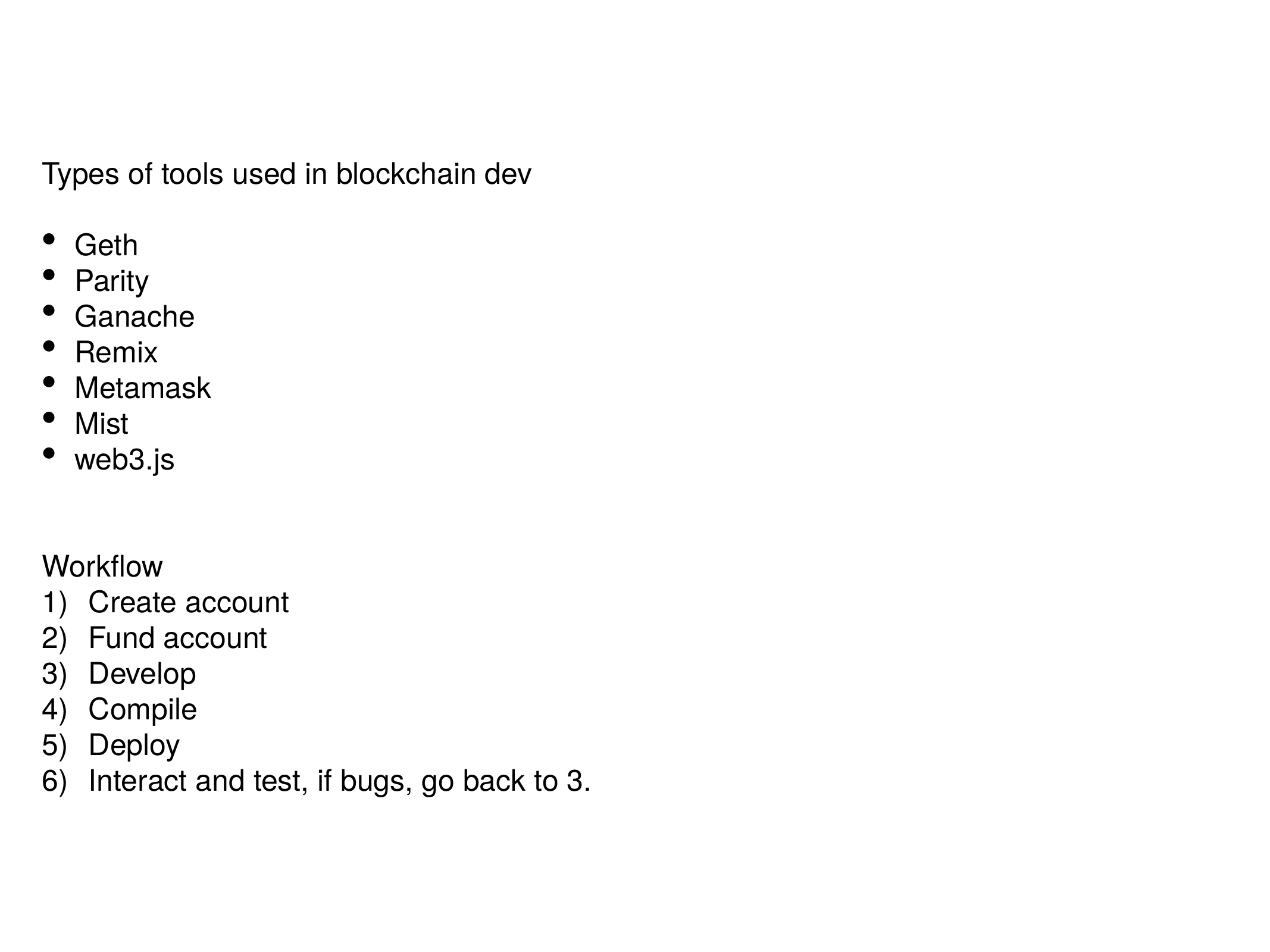

Types of tools used in blockchain dev

Geth
Parity
Ganache
Remix
Metamask
Mist
web3.js

Workflow
Create account
Fund account
Develop
Compile
Deploy
Interact and test, if bugs, go back to 3.